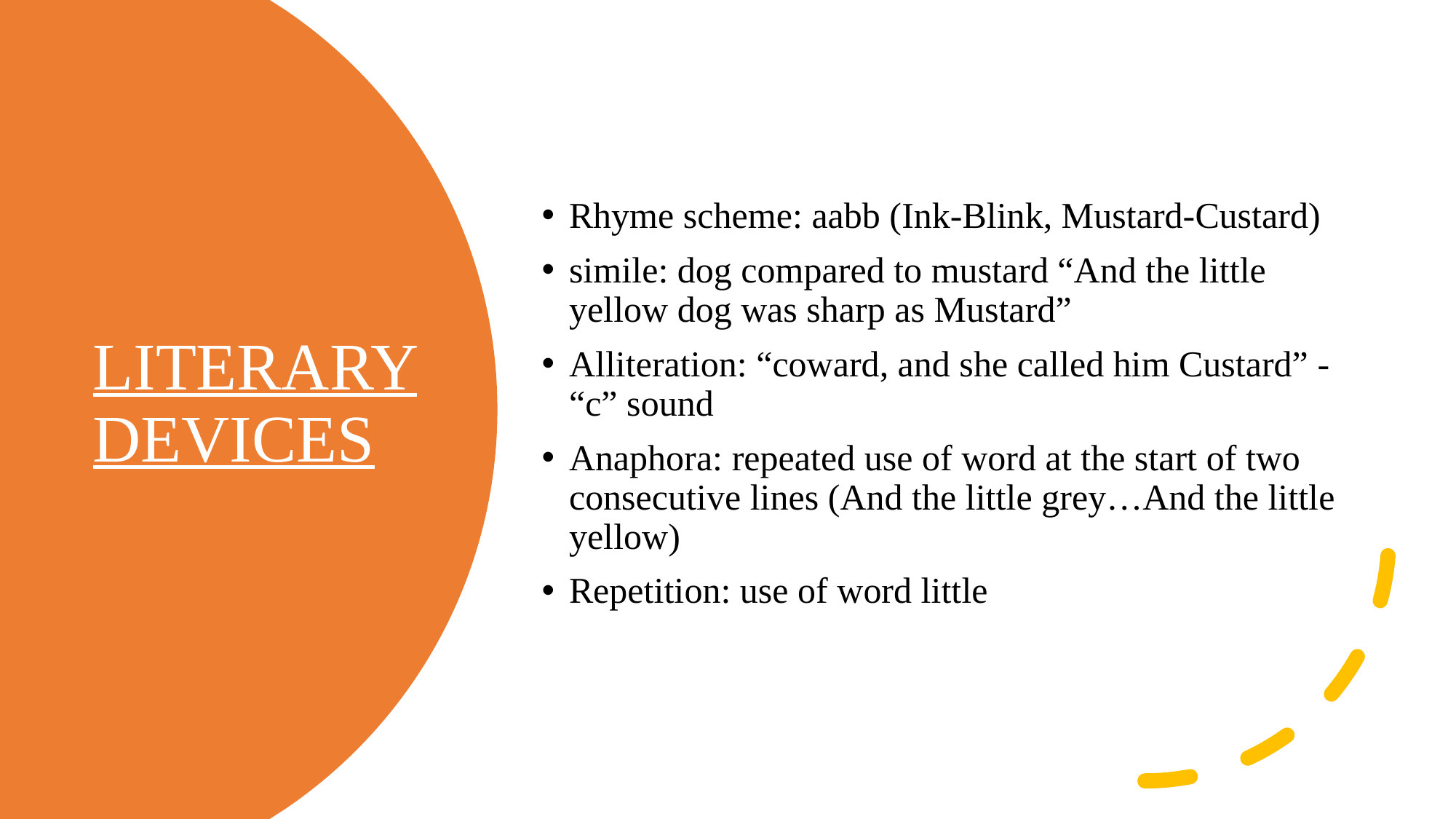

Rhyme scheme: aabb (Ink-Blink, Mustard-Custard)
simile: dog compared to mustard “And the little yellow dog was sharp as Mustard”
Alliteration: “coward, and she called him Custard” - “c” sound
Anaphora: repeated use of word at the start of two consecutive lines (And the little grey…And the little yellow)
Repetition: use of word little
# LITERARY DEVICES